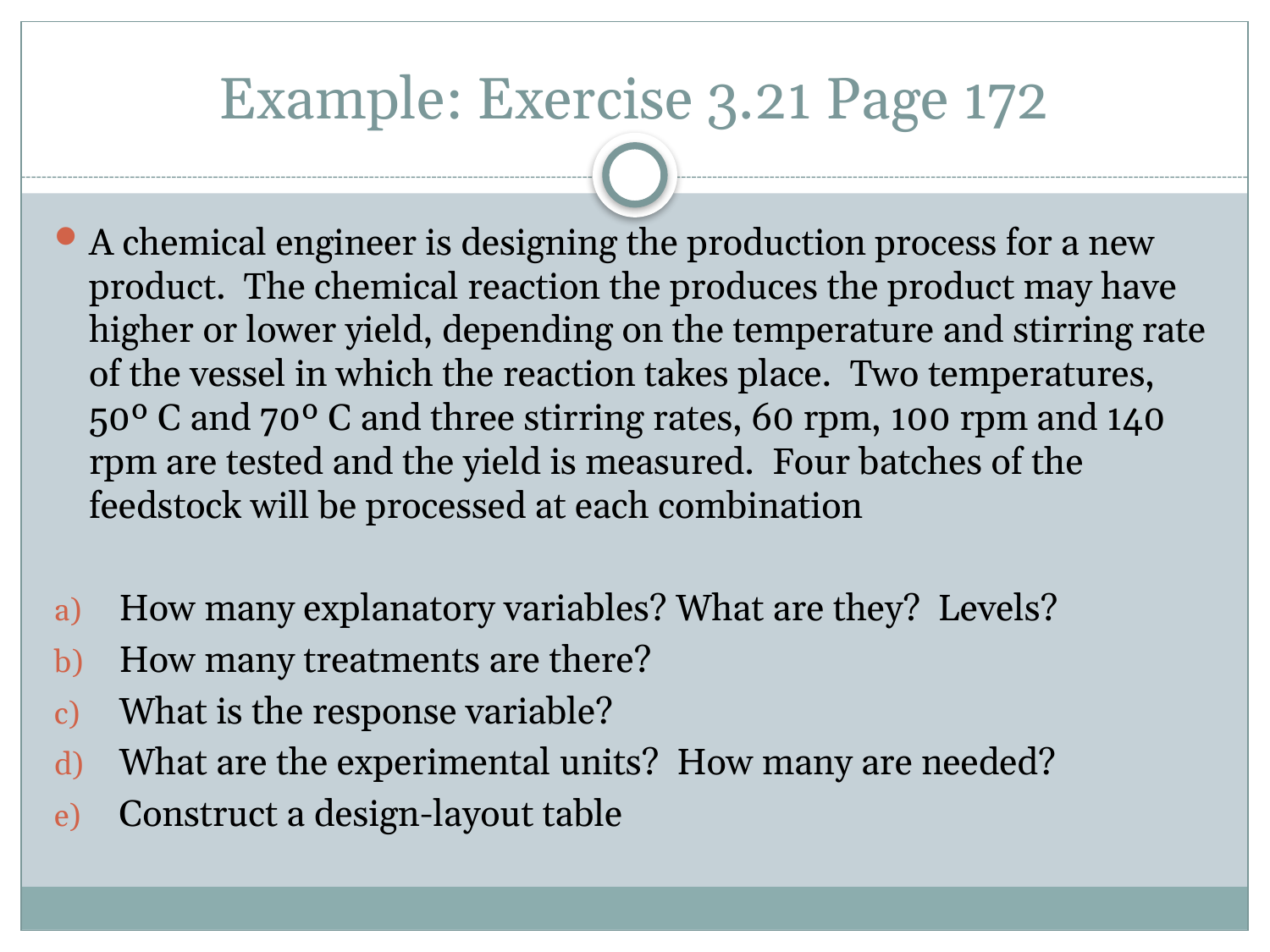

# Example: Exercise 3.21 Page 172
A chemical engineer is designing the production process for a new product.  The chemical reaction the produces the product may have higher or lower yield, depending on the temperature and stirring rate of the vessel in which the reaction takes place.  Two temperatures, 50º C and 70º C and three stirring rates, 60 rpm, 100 rpm and 140 rpm are tested and the yield is measured.  Four batches of the feedstock will be processed at each combination

How many explanatory variables? What are they?  Levels?
How many treatments are there?
What is the response variable?
What are the experimental units?  How many are needed?
Construct a design-layout table